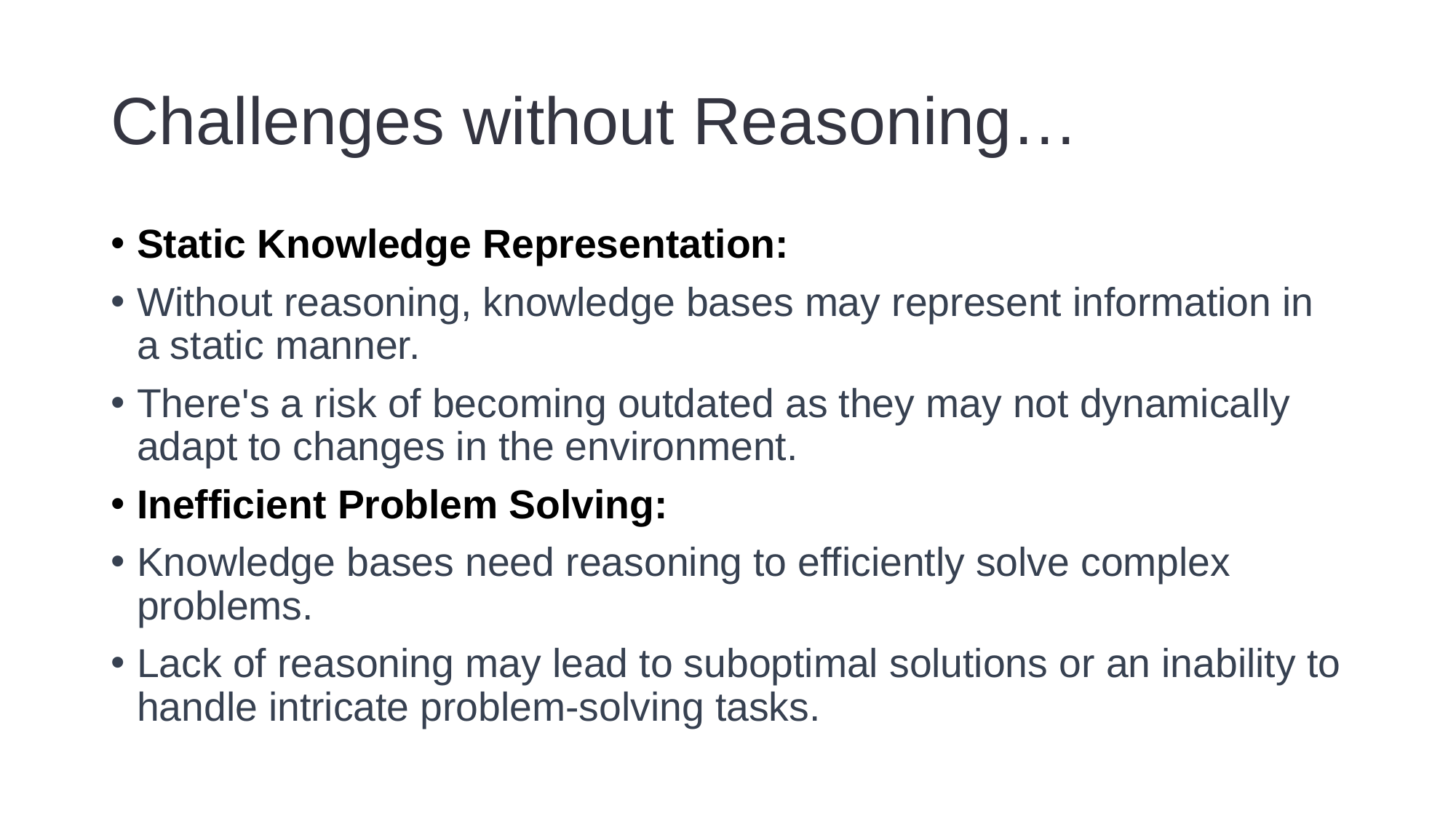

# Challenges without Reasoning…
Static Knowledge Representation:
Without reasoning, knowledge bases may represent information in a static manner.
There's a risk of becoming outdated as they may not dynamically adapt to changes in the environment.
Inefficient Problem Solving:
Knowledge bases need reasoning to efficiently solve complex problems.
Lack of reasoning may lead to suboptimal solutions or an inability to handle intricate problem-solving tasks.